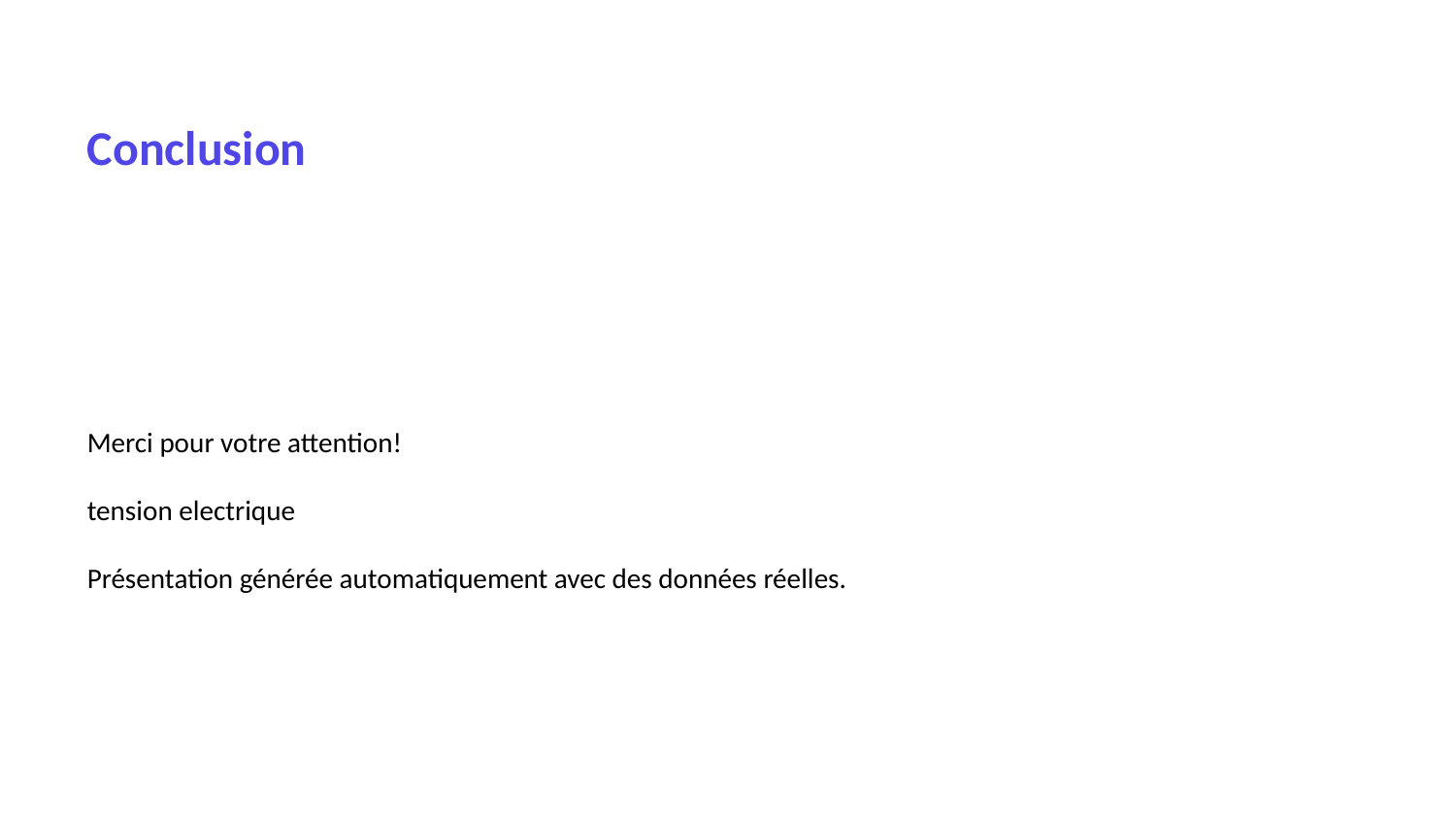

Conclusion
Merci pour votre attention!

tension electrique

Présentation générée automatiquement avec des données réelles.